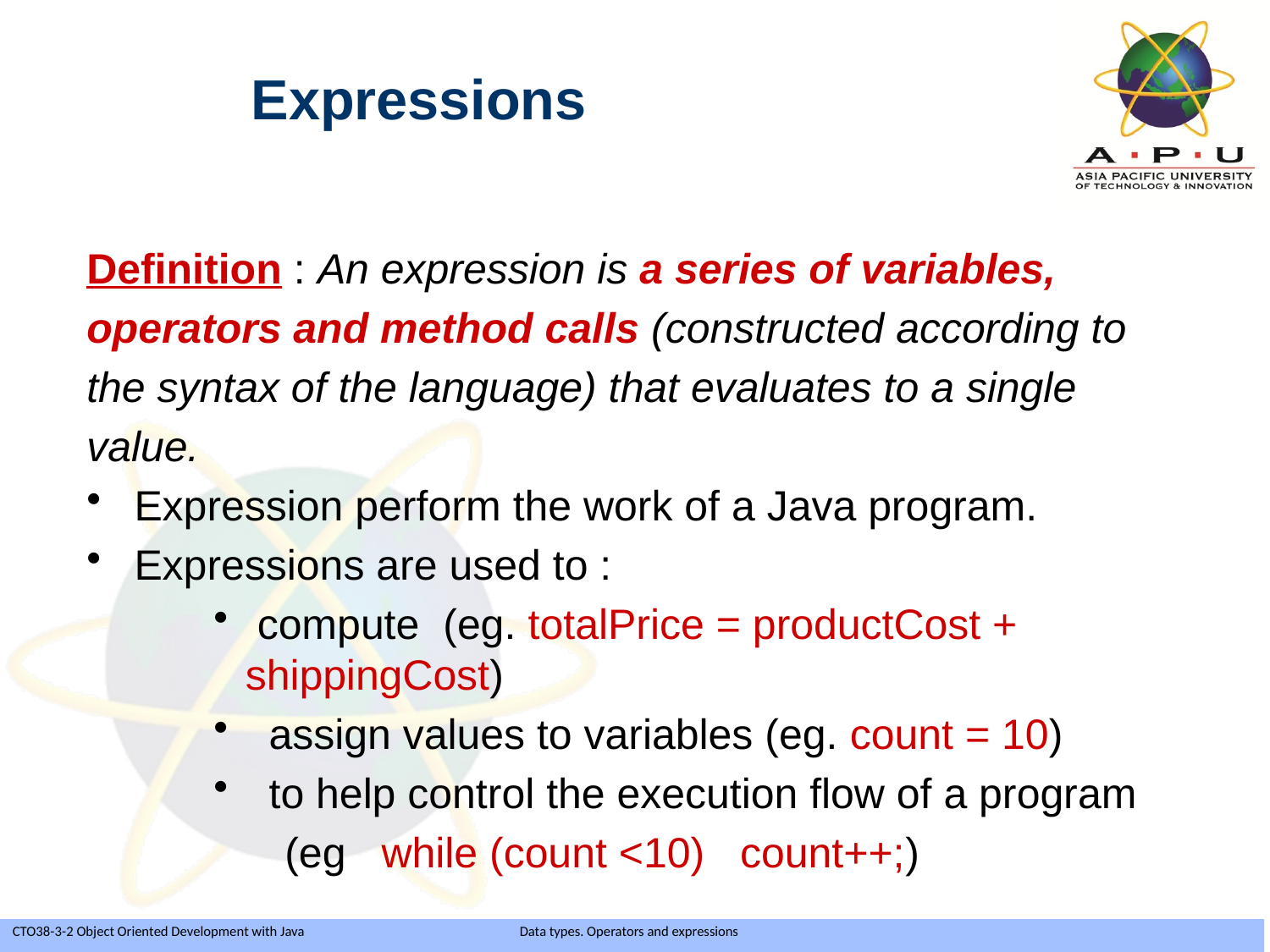

Expressions
Definition : An expression is a series of variables,
operators and method calls (constructed according to
the syntax of the language) that evaluates to a single
value.
Expression perform the work of a Java program.
Expressions are used to :
 compute  (eg. totalPrice = productCost + shippingCost)
  assign values to variables (eg. count = 10)
  to help control the execution flow of a program
      (eg   while (count <10)   count++;)

Slide 28 of 35